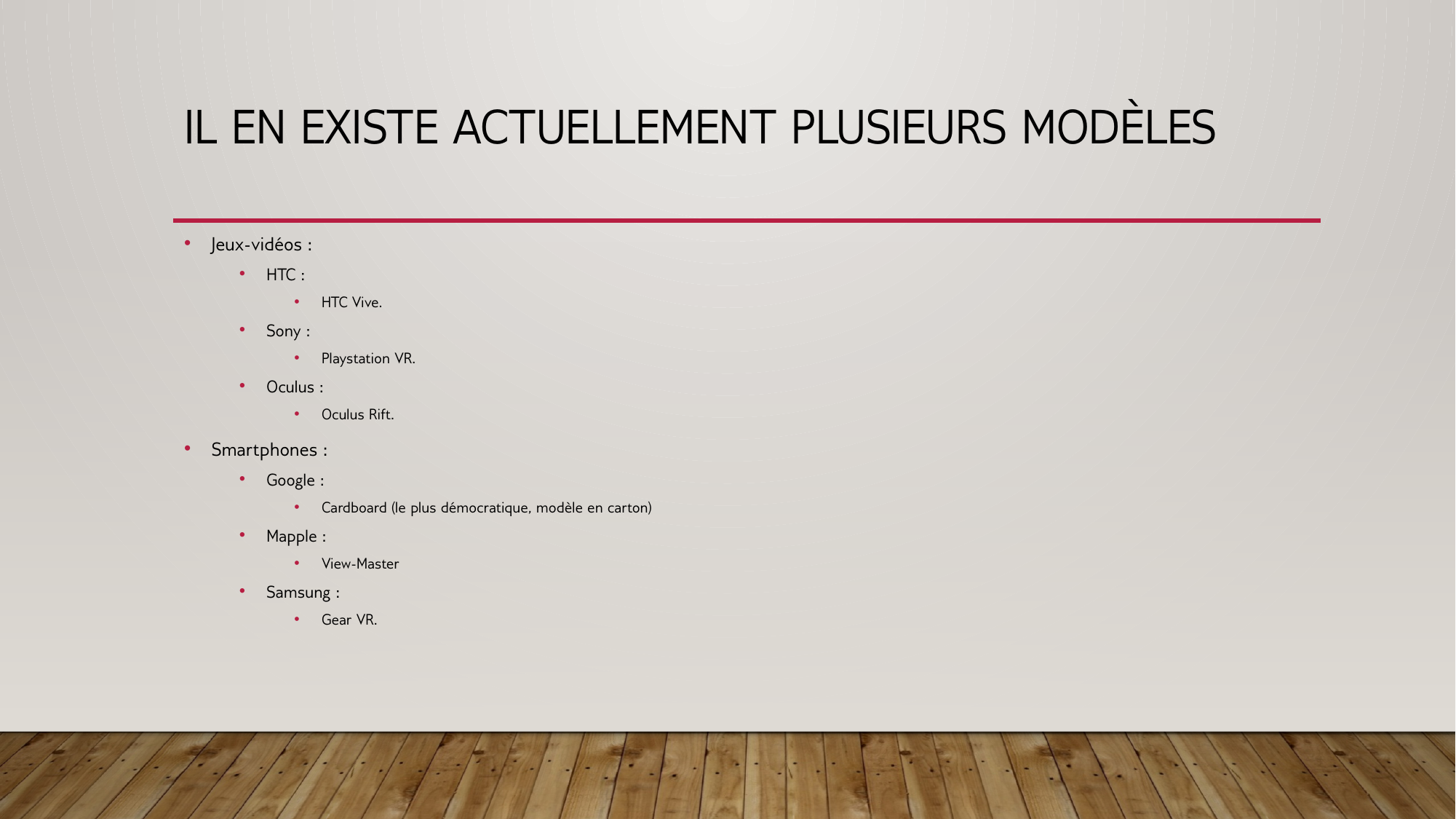

# Il en existe actuellement plusieurs modèles
Jeux-vidéos :
HTC :
HTC Vive.
Sony :
Playstation VR.
Oculus :
Oculus Rift.
Smartphones :
Google :
Cardboard (le plus démocratique, modèle en carton)
Mapple :
View-Master
Samsung :
Gear VR.